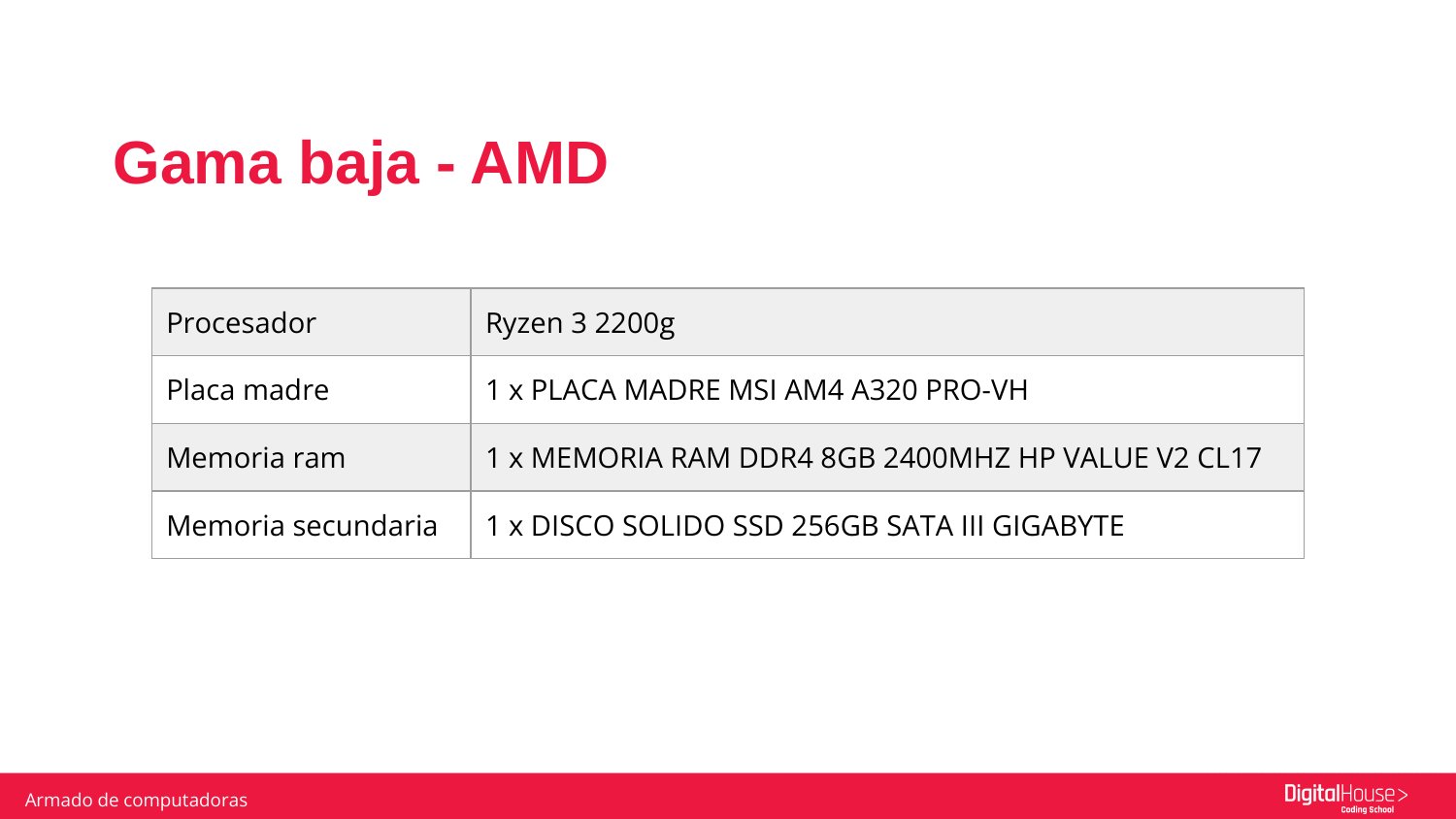

Gama baja - AMD

| Procesador | Ryzen 3 2200g |
| --- | --- |
| Placa madre | 1 x PLACA MADRE MSI AM4 A320 PRO-VH |
| Memoria ram | 1 x MEMORIA RAM DDR4 8GB 2400MHZ HP VALUE V2 CL17 |
| Memoria secundaria | 1 x DISCO SOLIDO SSD 256GB SATA III GIGABYTE |